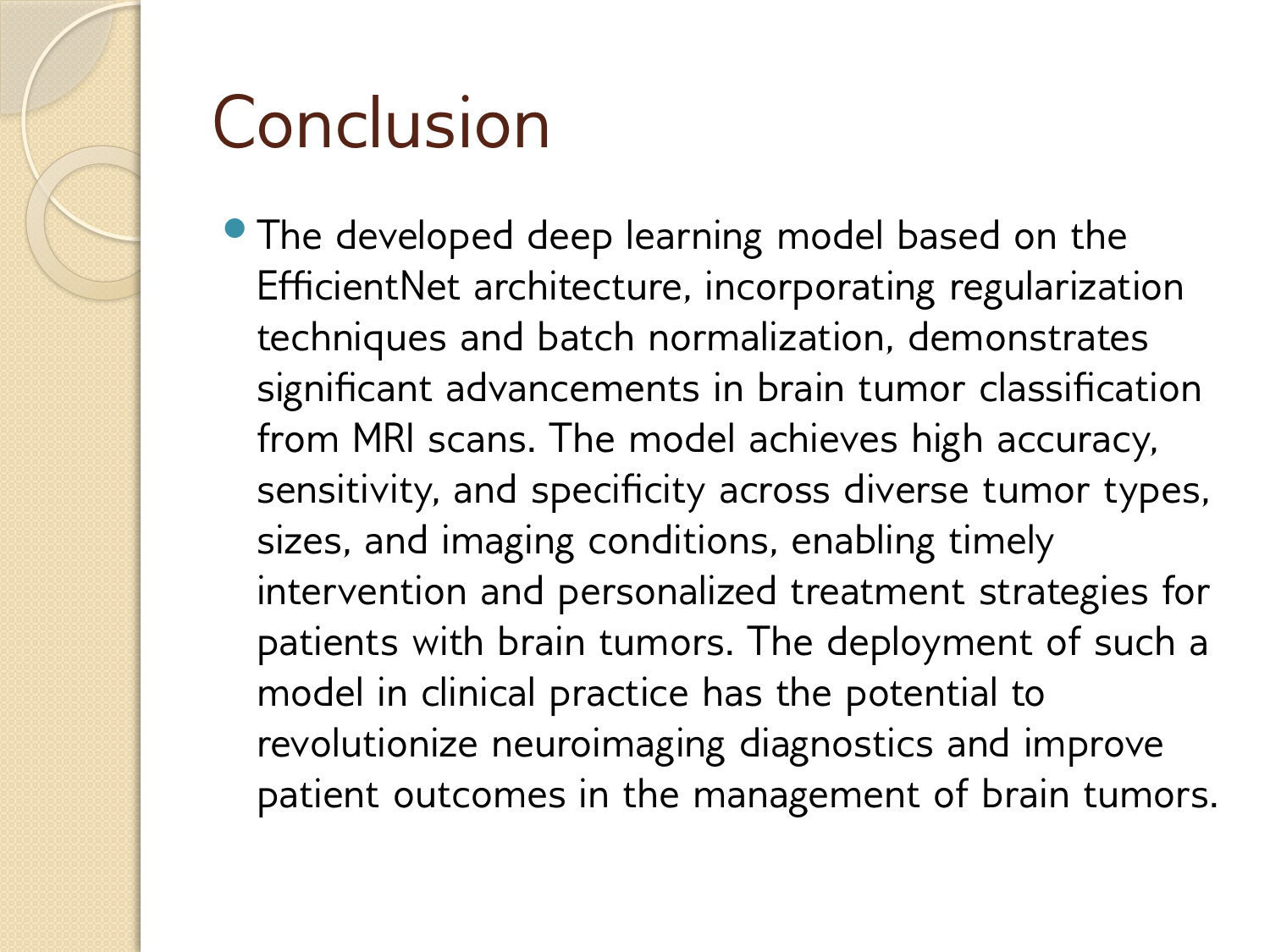

# Conclusion
The developed deep learning model based on the EfficientNet architecture, incorporating regularization techniques and batch normalization, demonstrates significant advancements in brain tumor classification from MRI scans. The model achieves high accuracy, sensitivity, and specificity across diverse tumor types, sizes, and imaging conditions, enabling timely intervention and personalized treatment strategies for patients with brain tumors. The deployment of such a model in clinical practice has the potential to revolutionize neuroimaging diagnostics and improve patient outcomes in the management of brain tumors.